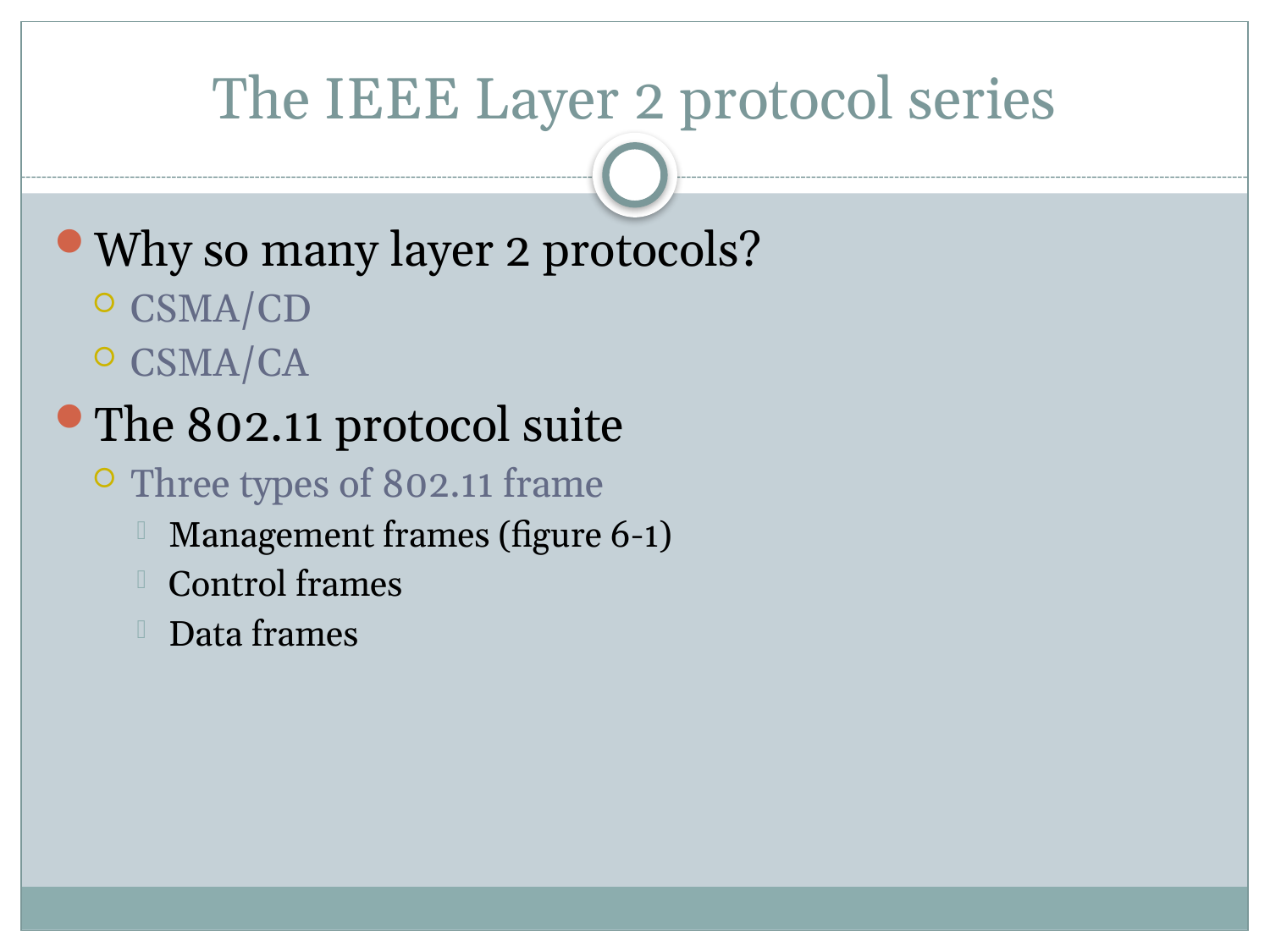

# The IEEE Layer 2 protocol series
Why so many layer 2 protocols?
CSMA/CD
CSMA/CA
The 802.11 protocol suite
Three types of 802.11 frame
Management frames (figure 6-1)
Control frames
Data frames